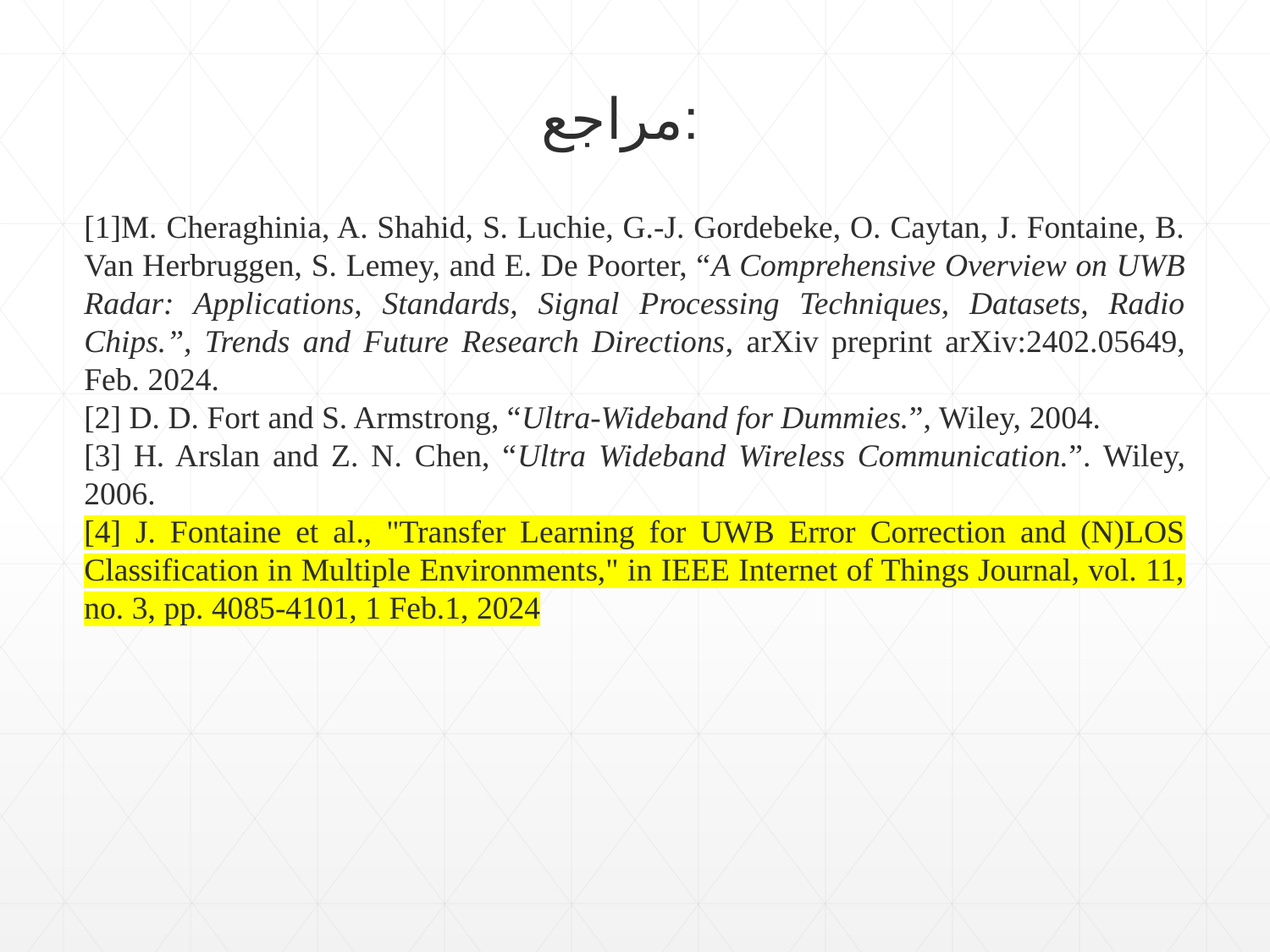

مراجع:
[1]M. Cheraghinia, A. Shahid, S. Luchie, G.-J. Gordebeke, O. Caytan, J. Fontaine, B. Van Herbruggen, S. Lemey, and E. De Poorter, “A Comprehensive Overview on UWB Radar: Applications, Standards, Signal Processing Techniques, Datasets, Radio Chips.”, Trends and Future Research Directions, arXiv preprint arXiv:2402.05649, Feb. 2024.
[2] D. D. Fort and S. Armstrong, “Ultra-Wideband for Dummies.”, Wiley, 2004.
[3] H. Arslan and Z. N. Chen, “Ultra Wideband Wireless Communication.”. Wiley, 2006.
[4] J. Fontaine et al., "Transfer Learning for UWB Error Correction and (N)LOS Classification in Multiple Environments," in IEEE Internet of Things Journal, vol. 11, no. 3, pp. 4085-4101, 1 Feb.1, 2024